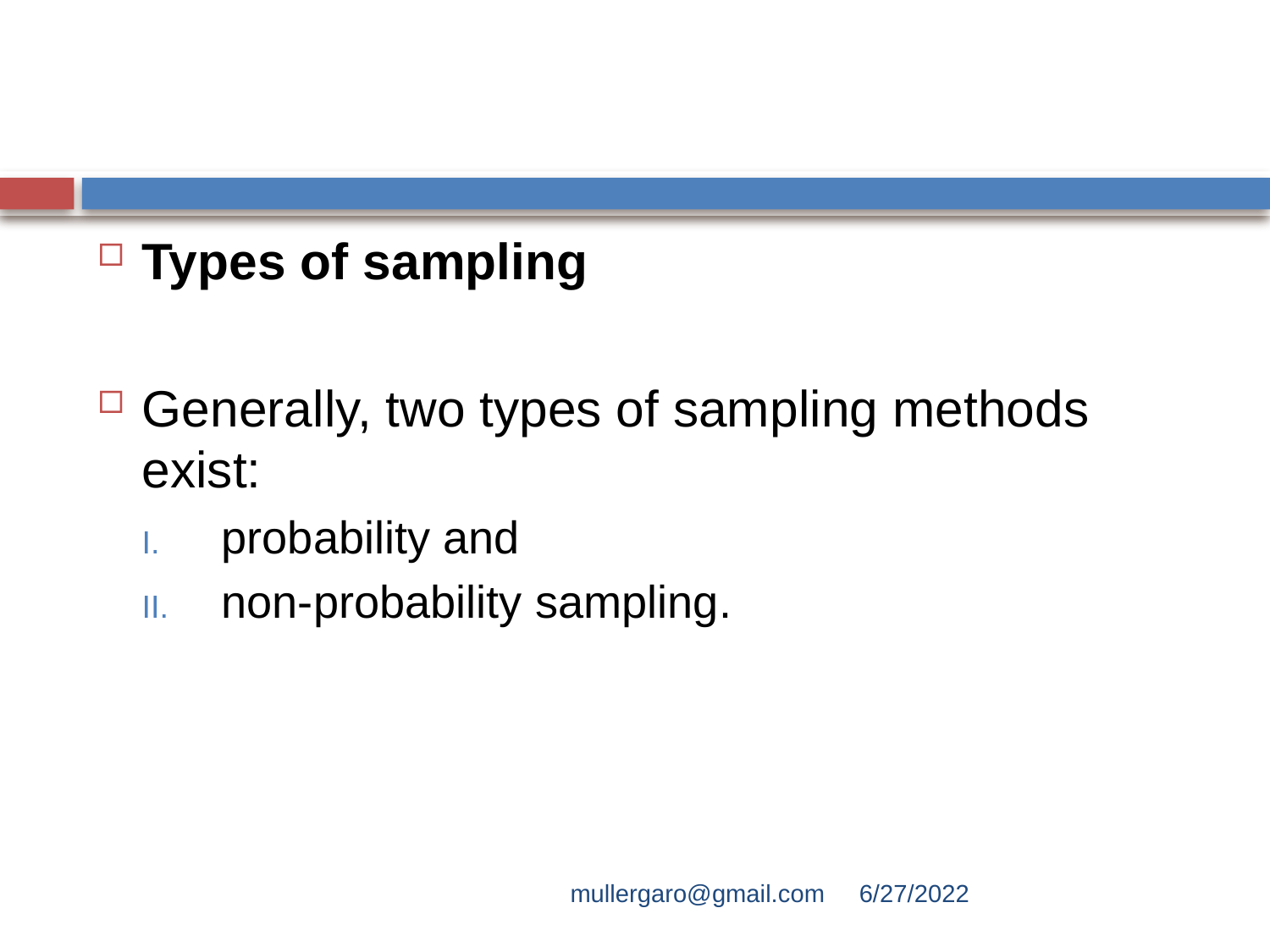

#
Types of sampling

Generally, two types of sampling methods exist:
probability and
non-probability sampling.

mullergaro@gmail.com
6/27/2022